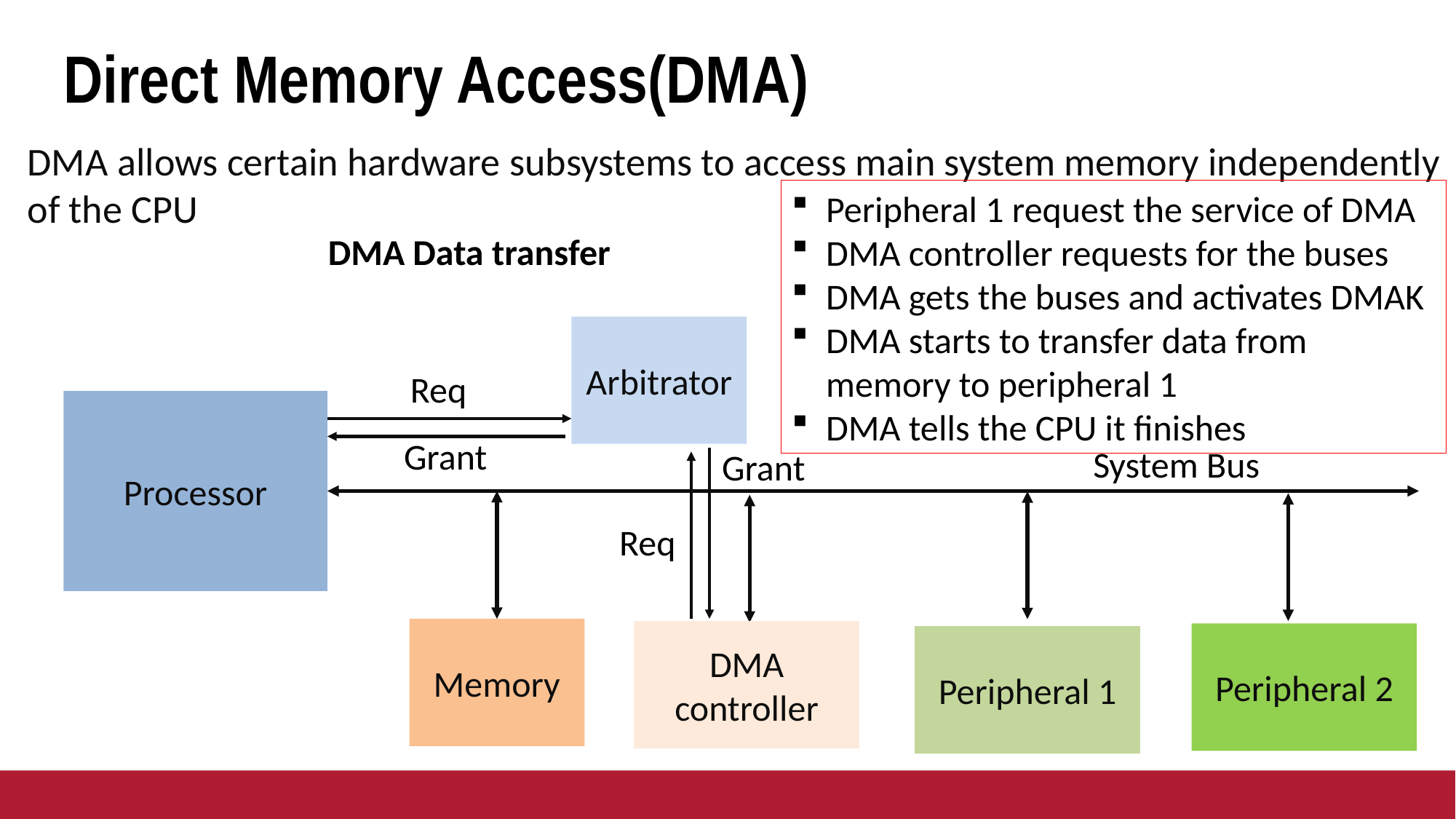

# Direct Memory Access(DMA)
DMA allows certain hardware subsystems to access main system memory independently
of the CPU
Peripheral 1 request the service of DMA
DMA controller requests for the buses
DMA gets the buses and activates DMAK
DMA starts to transfer data from memory to peripheral 1
DMA tells the CPU it finishes
DMA Data transfer
Arbitrator
Req
Processor
Grant
System Bus
Grant
Req
Memory
DMA controller
Peripheral 2
Peripheral 1